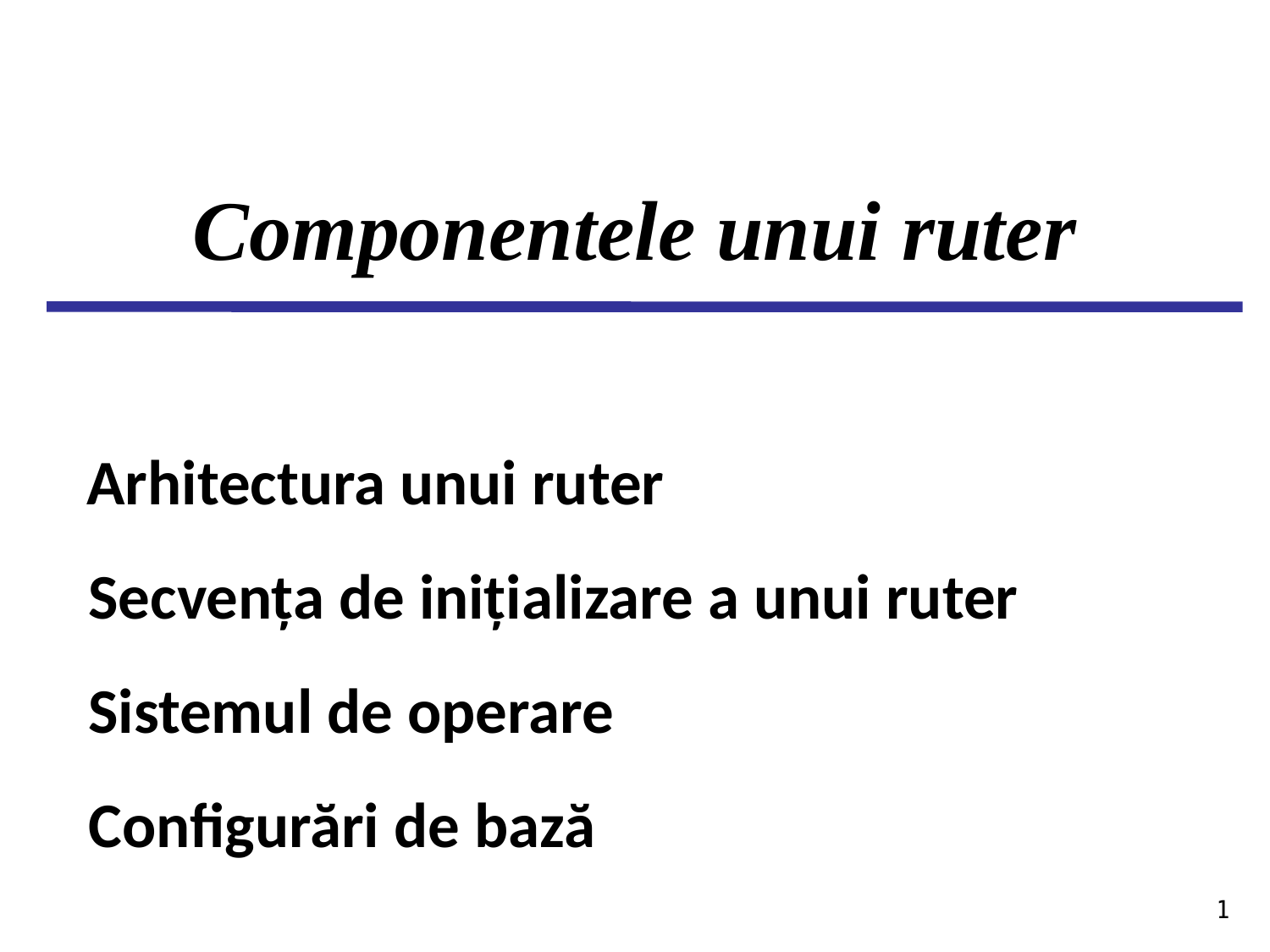

Componentele unui ruter

 Arhitectura unui ruter
 Secvența de inițializare a unui ruter
 Sistemul de operare
 Configurări de bază
1